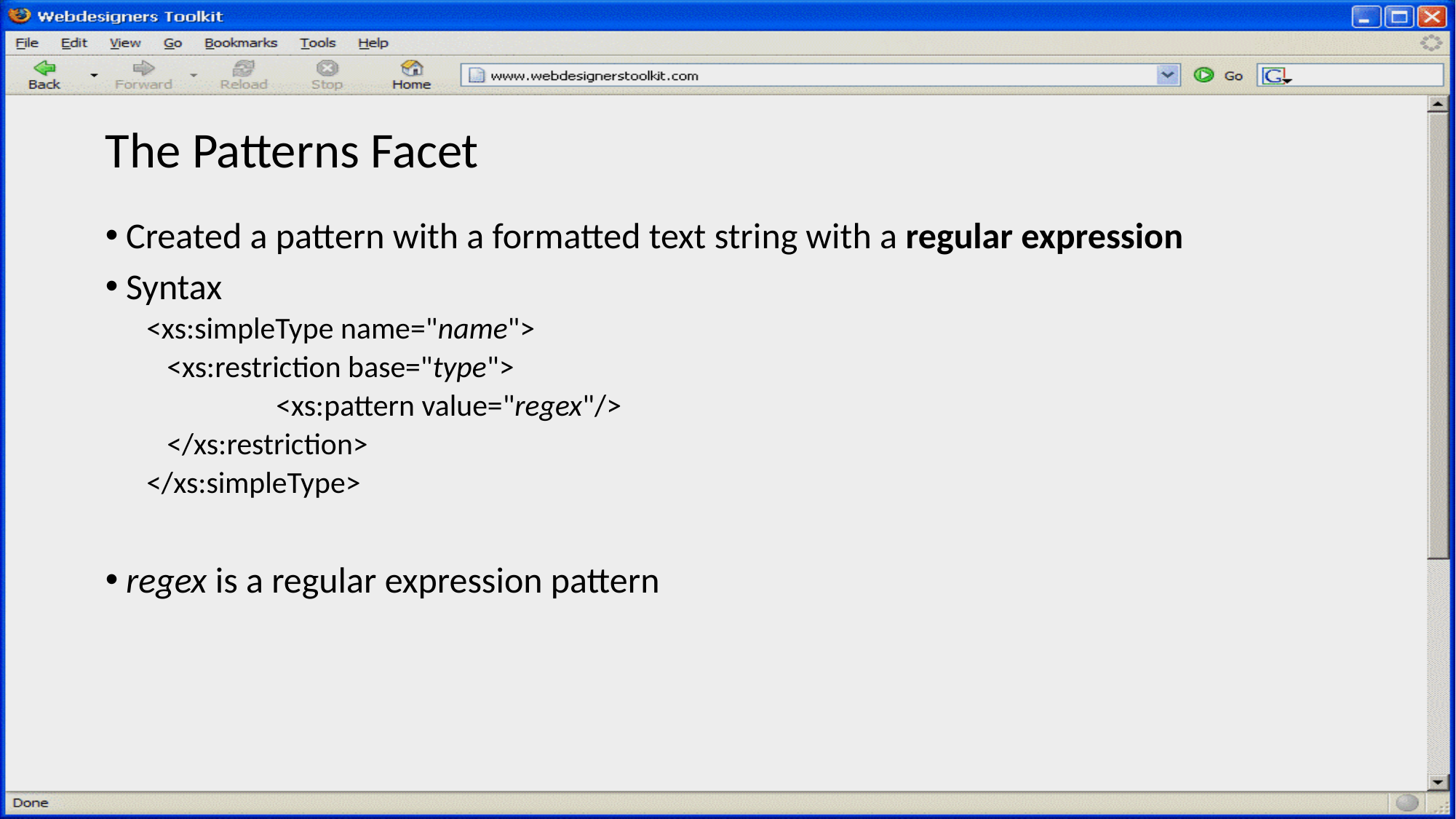

# The Patterns Facet
Created a pattern with a formatted text string with a regular expression
Syntax
<xs:simpleType name="name">
	<xs:restriction base="type">
		<xs:pattern value="regex"/>
	</xs:restriction>
</xs:simpleType>

regex is a regular expression pattern